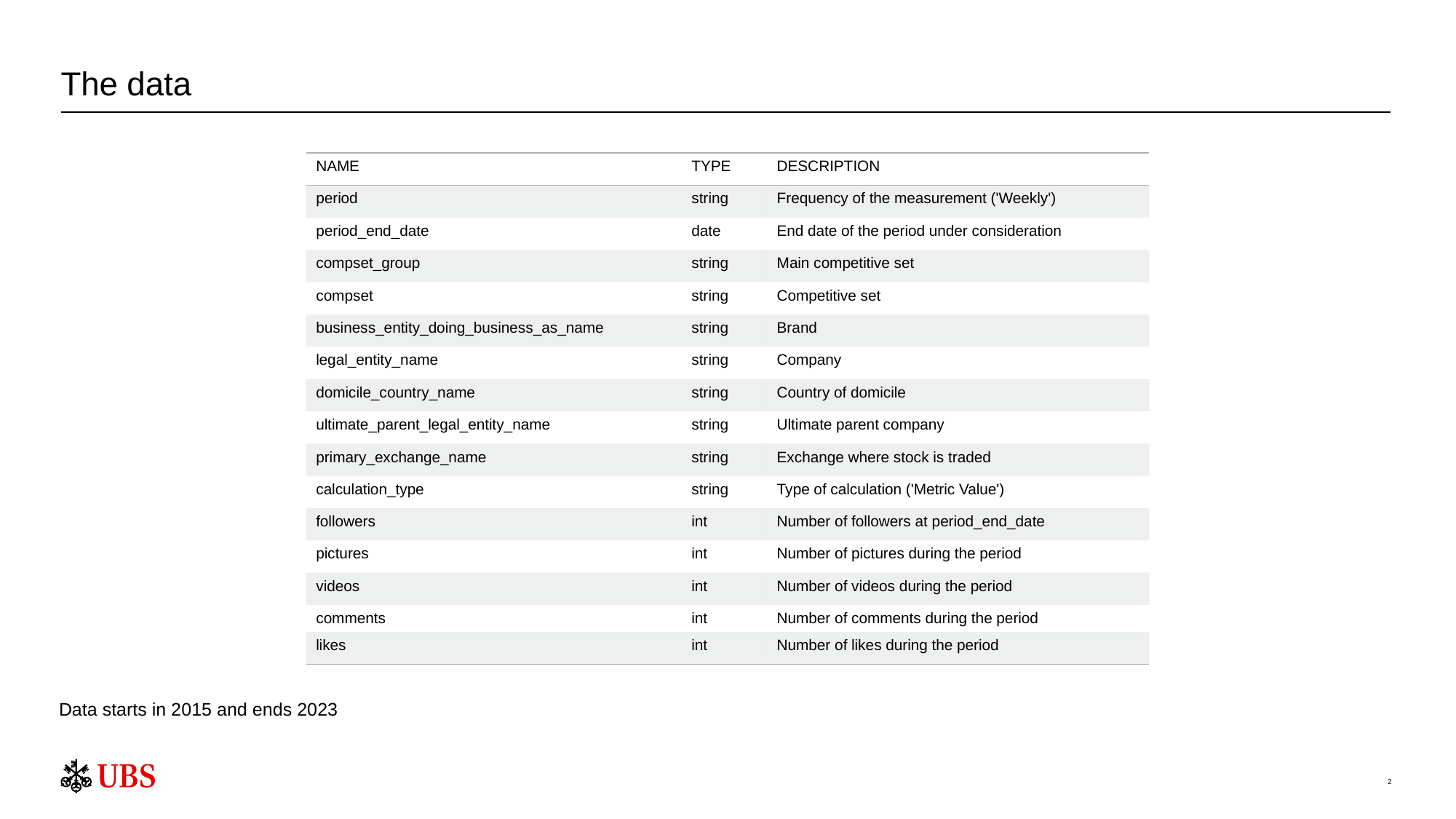

# The data
| NAME | TYPE | DESCRIPTION |
| --- | --- | --- |
| period | string | Frequency of the measurement ('Weekly') |
| period\_end\_date | date | End date of the period under consideration |
| compset\_group | string | Main competitive set |
| compset | string | Competitive set |
| business\_entity\_doing\_business\_as\_name | string | Brand |
| legal\_entity\_name | string | Company |
| domicile\_country\_name | string | Country of domicile |
| ultimate\_parent\_legal\_entity\_name | string | Ultimate parent company |
| primary\_exchange\_name | string | Exchange where stock is traded |
| calculation\_type | string | Type of calculation ('Metric Value') |
| followers | int | Number of followers at period\_end\_date |
| pictures | int | Number of pictures during the period |
| videos | int | Number of videos during the period |
| comments | int | Number of comments during the period |
| likes | int | Number of likes during the period |
Data starts in 2015 and ends 2023